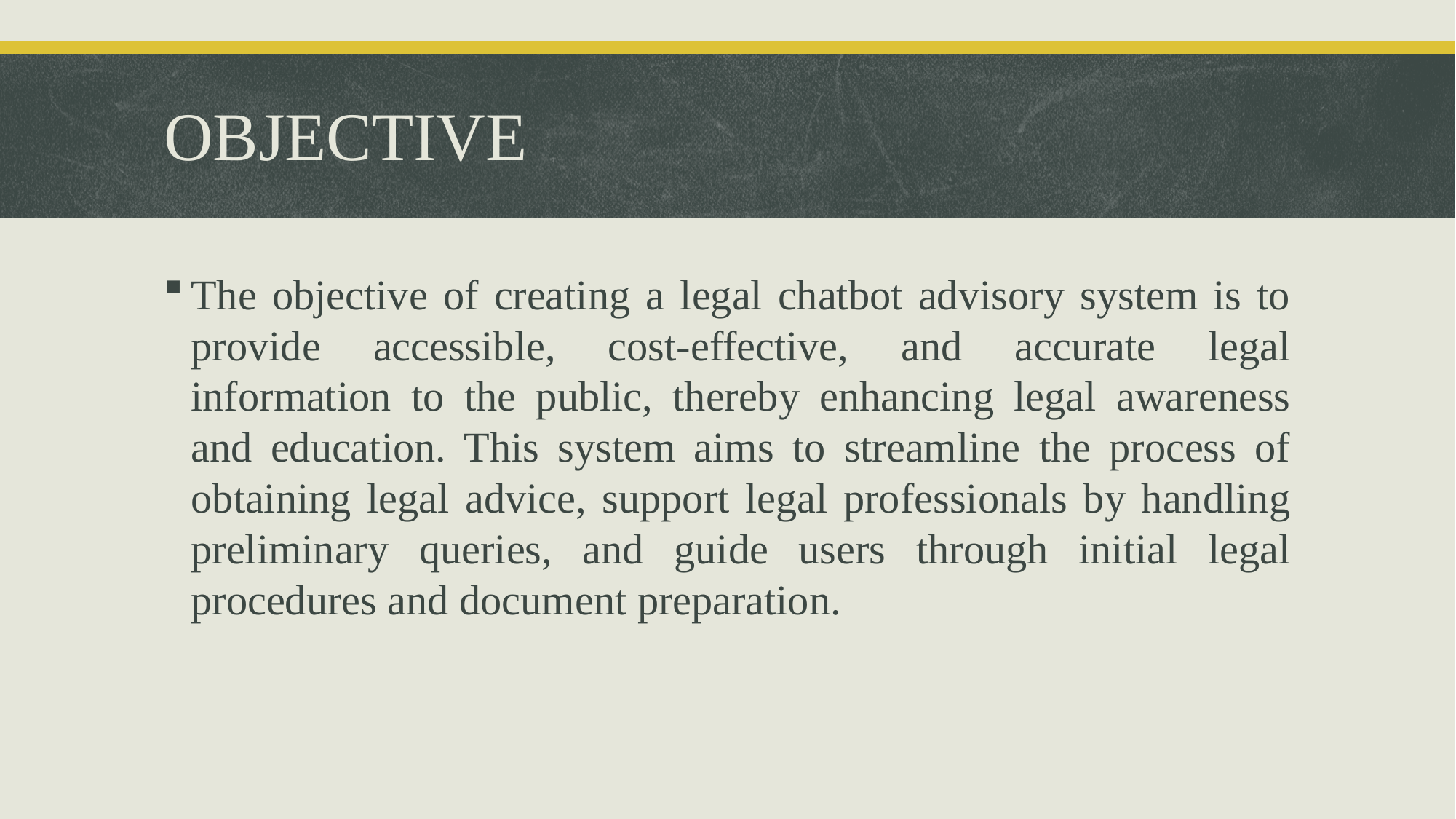

# OBJECTIVE
The objective of creating a legal chatbot advisory system is to provide accessible, cost-effective, and accurate legal information to the public, thereby enhancing legal awareness and education. This system aims to streamline the process of obtaining legal advice, support legal professionals by handling preliminary queries, and guide users through initial legal procedures and document preparation.